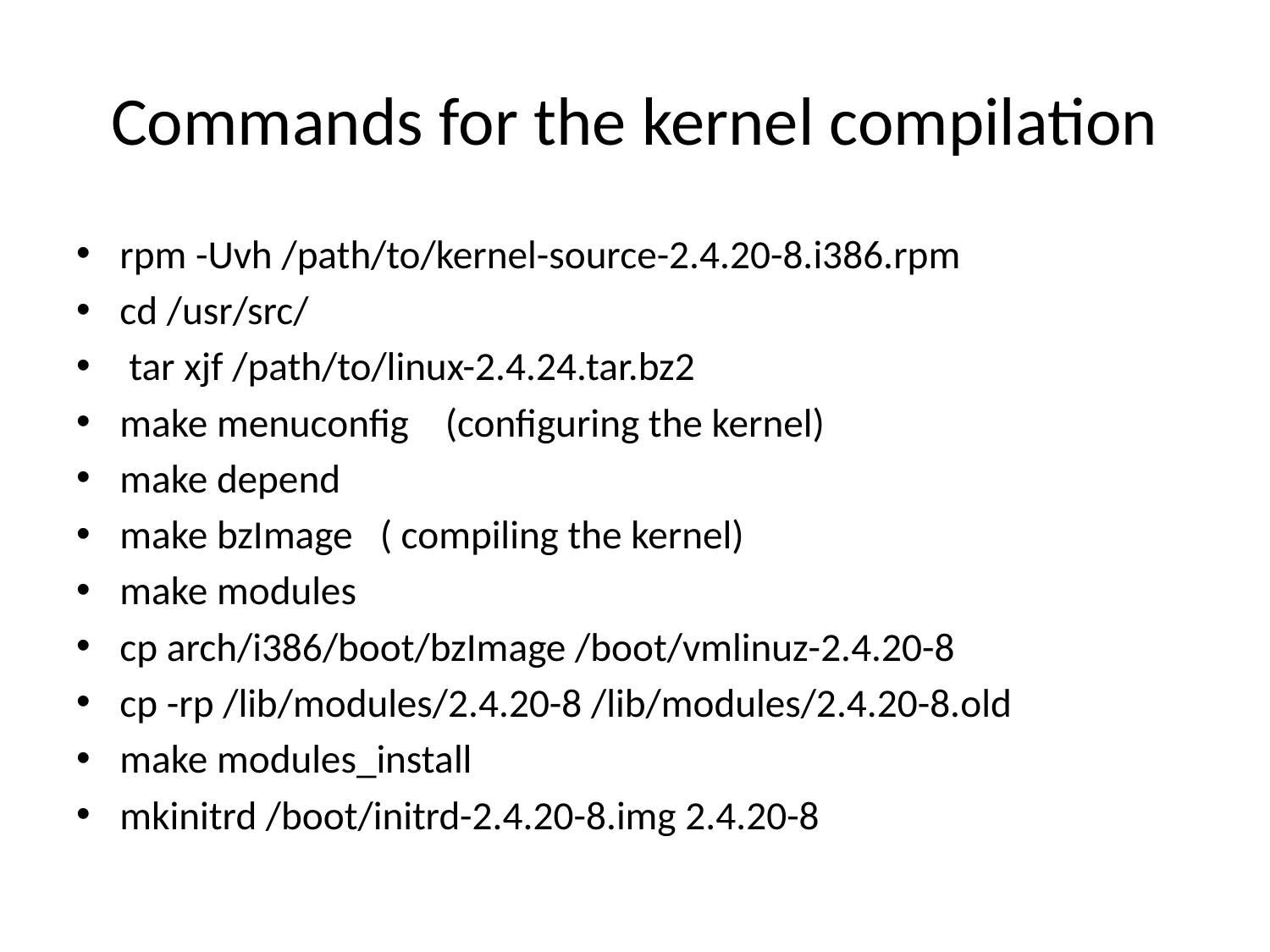

# Commands for the kernel compilation
rpm -Uvh /path/to/kernel-source-2.4.20-8.i386.rpm
cd /usr/src/
 tar xjf /path/to/linux-2.4.24.tar.bz2
make menuconfig    (configuring the kernel)
make depend
make bzImage   ( compiling the kernel)
make modules
cp arch/i386/boot/bzImage /boot/vmlinuz-2.4.20-8
cp -rp /lib/modules/2.4.20-8 /lib/modules/2.4.20-8.old
make modules_install
mkinitrd /boot/initrd-2.4.20-8.img 2.4.20-8